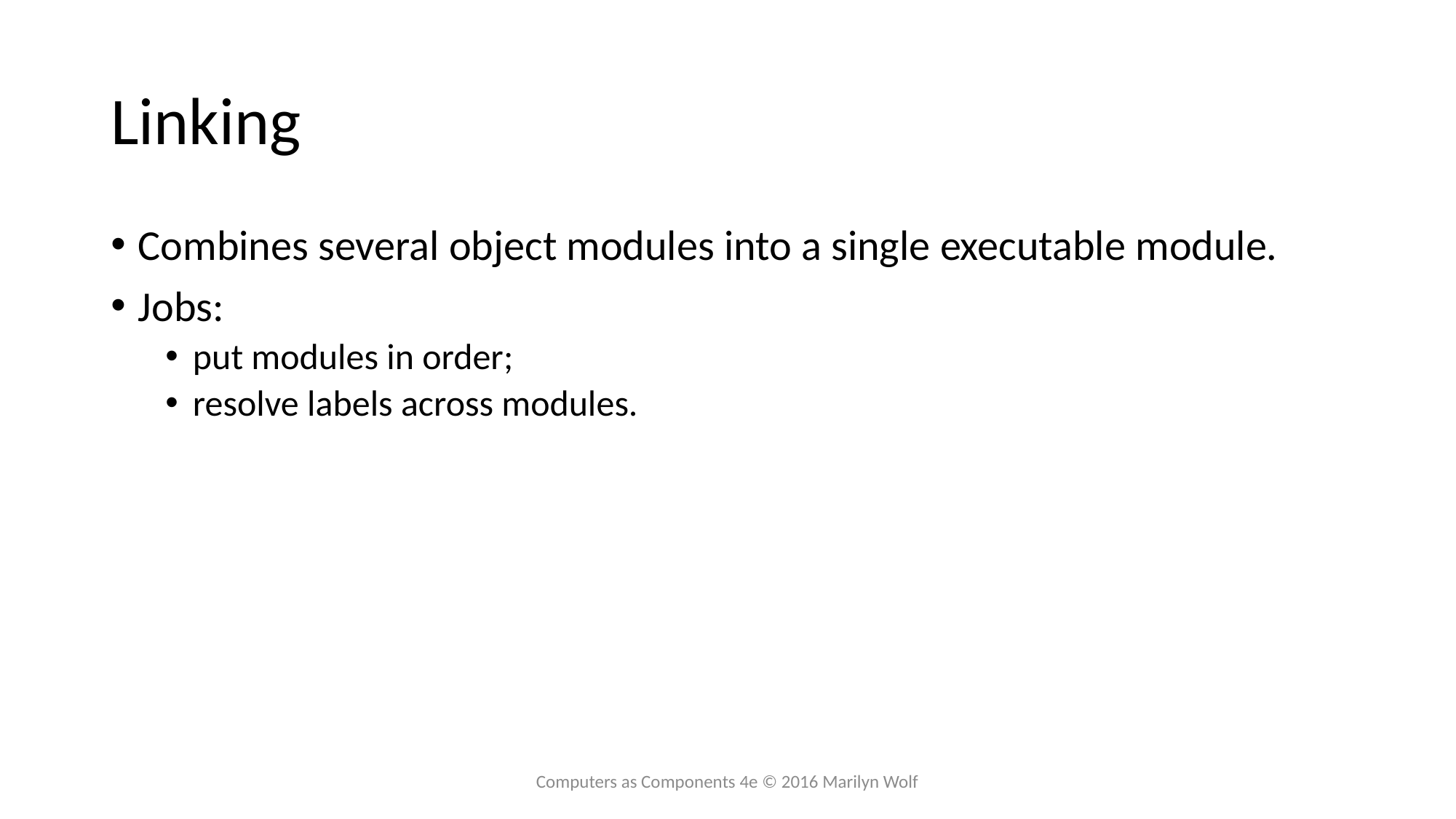

# Linking
Combines several object modules into a single executable module.
Jobs:
put modules in order;
resolve labels across modules.
Computers as Components 4e © 2016 Marilyn Wolf